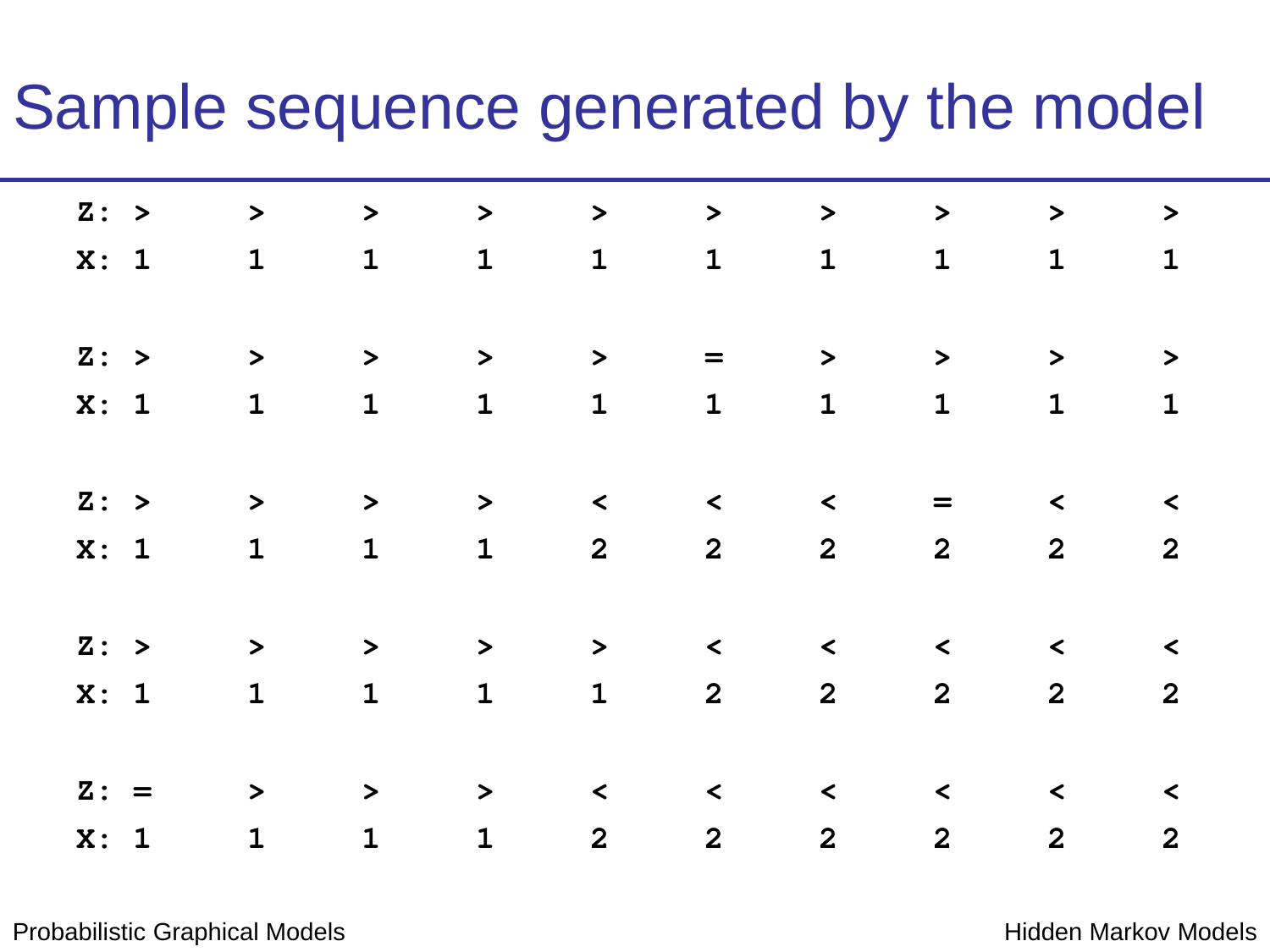

# Sample sequence generated by the model
Z: >     >     >     >     >     >     >     >     >     >
X: 1     1     1     1     1     1     1     1     1     1

Z: >     >     >     >     >     =     >     >     >     >
X: 1     1     1     1     1     1     1     1     1     1

Z: >     >     >     >     <     <     <     =     <     <
X: 1     1     1     1     2     2     2     2     2     2

Z: >     >     >     >     >     <     <     <     <     <
X: 1     1     1     1     1     2     2     2     2     2

Z: =     >     >     >     <     <     <     <     <     <
X: 1     1     1     1     2     2     2     2     2     2